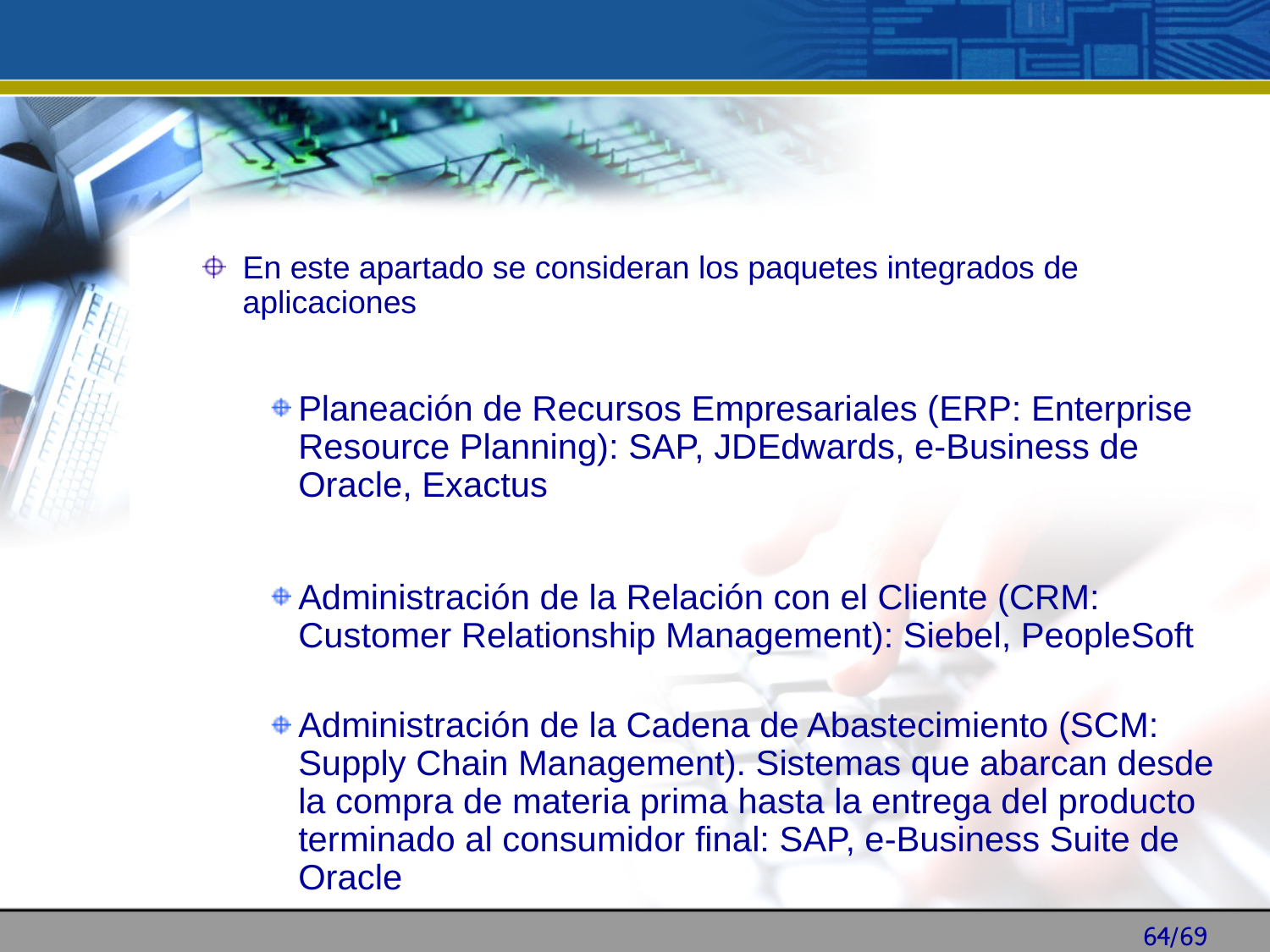

En este apartado se consideran los paquetes integrados de aplicaciones

Planeación de Recursos Empresariales (ERP: Enterprise Resource Planning): SAP, JDEdwards, e-Business de Oracle, Exactus

Administración de la Relación con el Cliente (CRM: Customer Relationship Management): Siebel, PeopleSoft

Administración de la Cadena de Abastecimiento (SCM: Supply Chain Management). Sistemas que abarcan desde la compra de materia prima hasta la entrega del producto terminado al consumidor final: SAP, e-Business Suite de Oracle